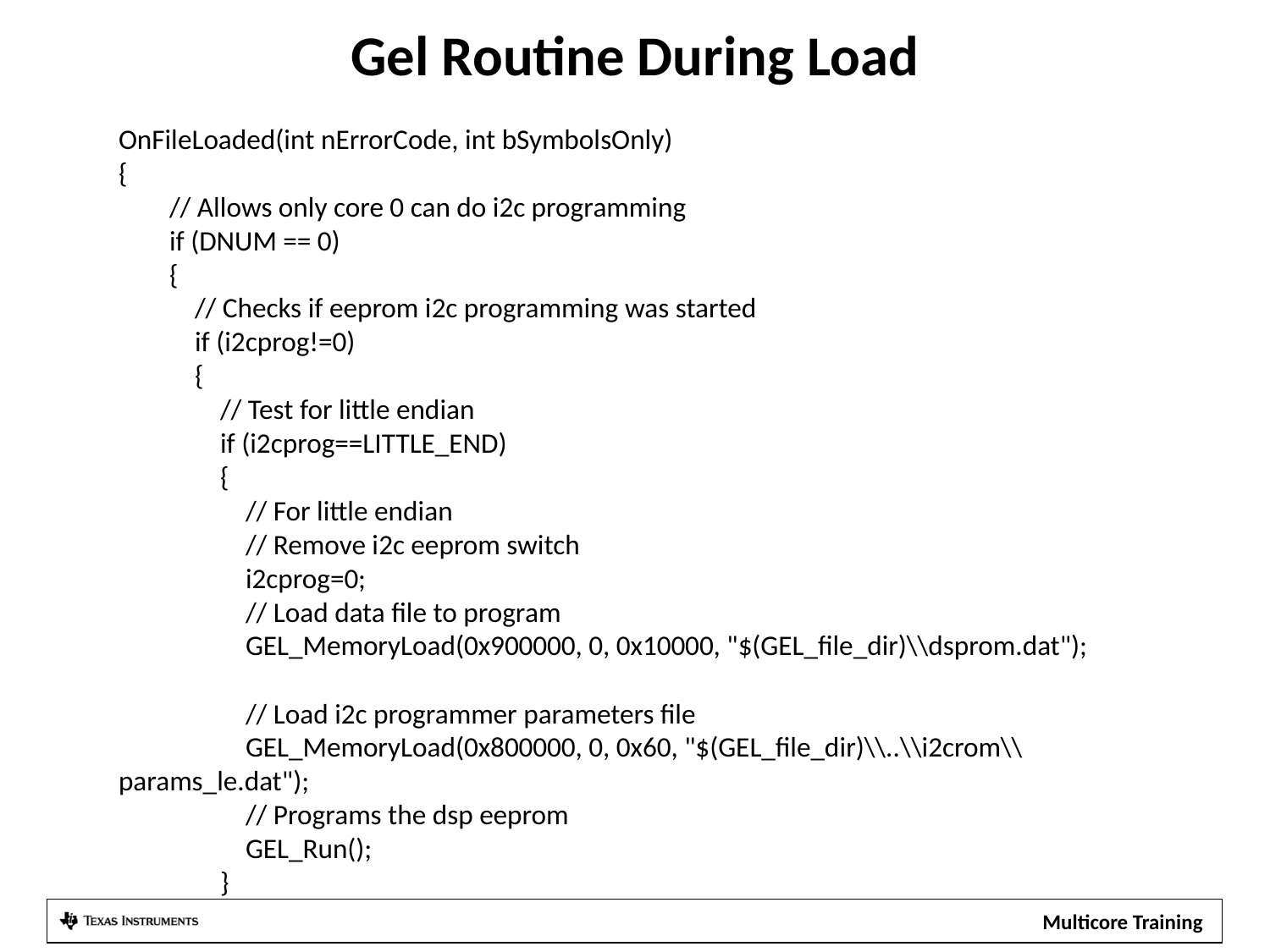

# Gel Routine During Load
OnFileLoaded(int nErrorCode, int bSymbolsOnly)
{
        // Allows only core 0 can do i2c programming
        if (DNUM == 0)
        {
            // Checks if eeprom i2c programming was started
            if (i2cprog!=0)
            {
                // Test for little endian
                if (i2cprog==LITTLE_END)
                {
                    // For little endian
                    // Remove i2c eeprom switch
                    i2cprog=0;
                    // Load data file to program
                    GEL_MemoryLoad(0x900000, 0, 0x10000, "$(GEL_file_dir)\\dsprom.dat");

                    // Load i2c programmer parameters file
                    GEL_MemoryLoad(0x800000, 0, 0x60, "$(GEL_file_dir)\\..\\i2crom\\params_le.dat");
                    // Programs the dsp eeprom
                    GEL_Run();
                }